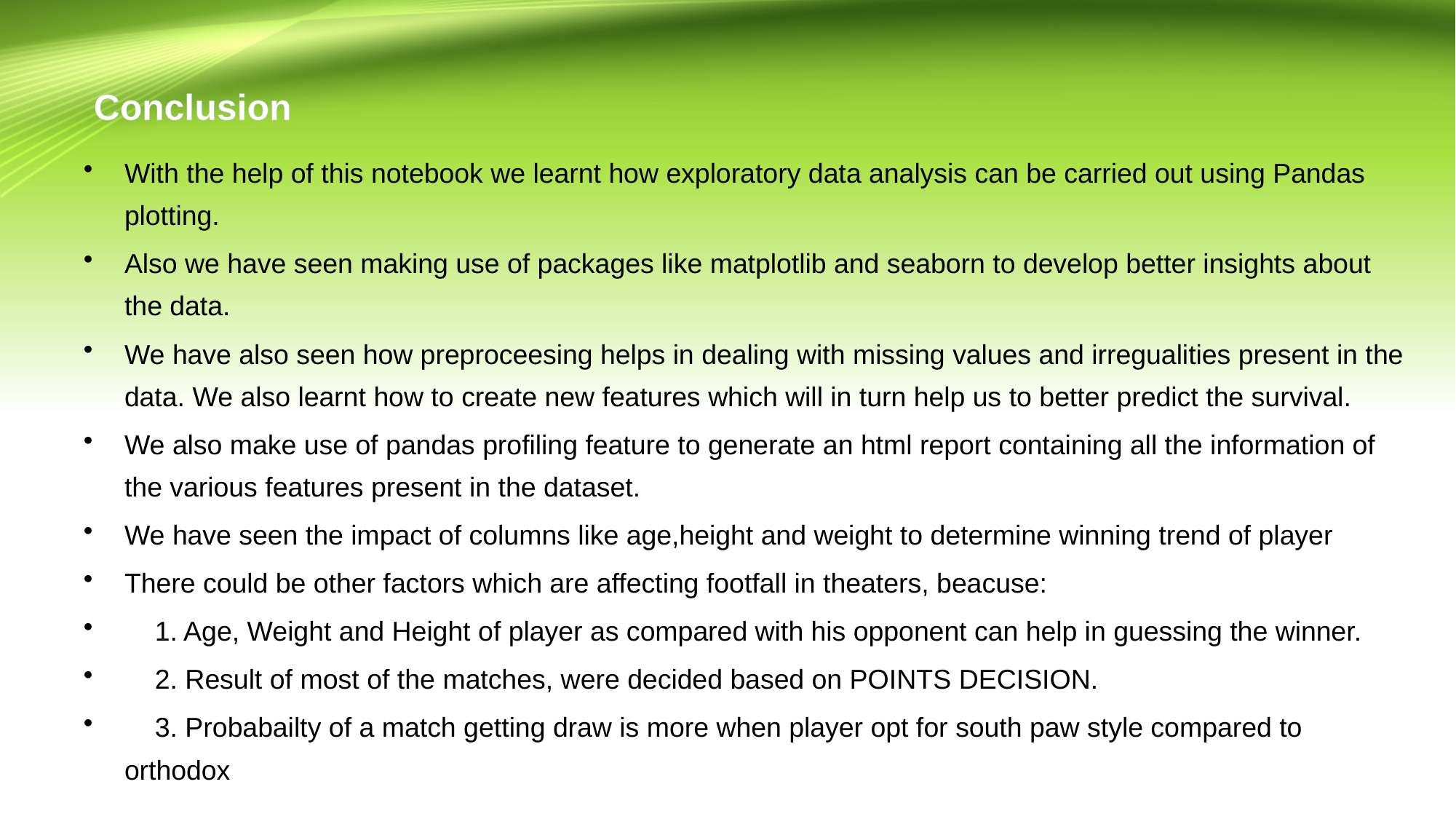

# Conclusion
With the help of this notebook we learnt how exploratory data analysis can be carried out using Pandas plotting.
Also we have seen making use of packages like matplotlib and seaborn to develop better insights about the data.
We have also seen how preproceesing helps in dealing with missing values and irregualities present in the data. We also learnt how to create new features which will in turn help us to better predict the survival.
We also make use of pandas profiling feature to generate an html report containing all the information of the various features present in the dataset.
We have seen the impact of columns like age,height and weight to determine winning trend of player
There could be other factors which are affecting footfall in theaters, beacuse:
    1. Age, Weight and Height of player as compared with his opponent can help in guessing the winner.
    2. Result of most of the matches, were decided based on POINTS DECISION.
    3. Probabailty of a match getting draw is more when player opt for south paw style compared to orthodox